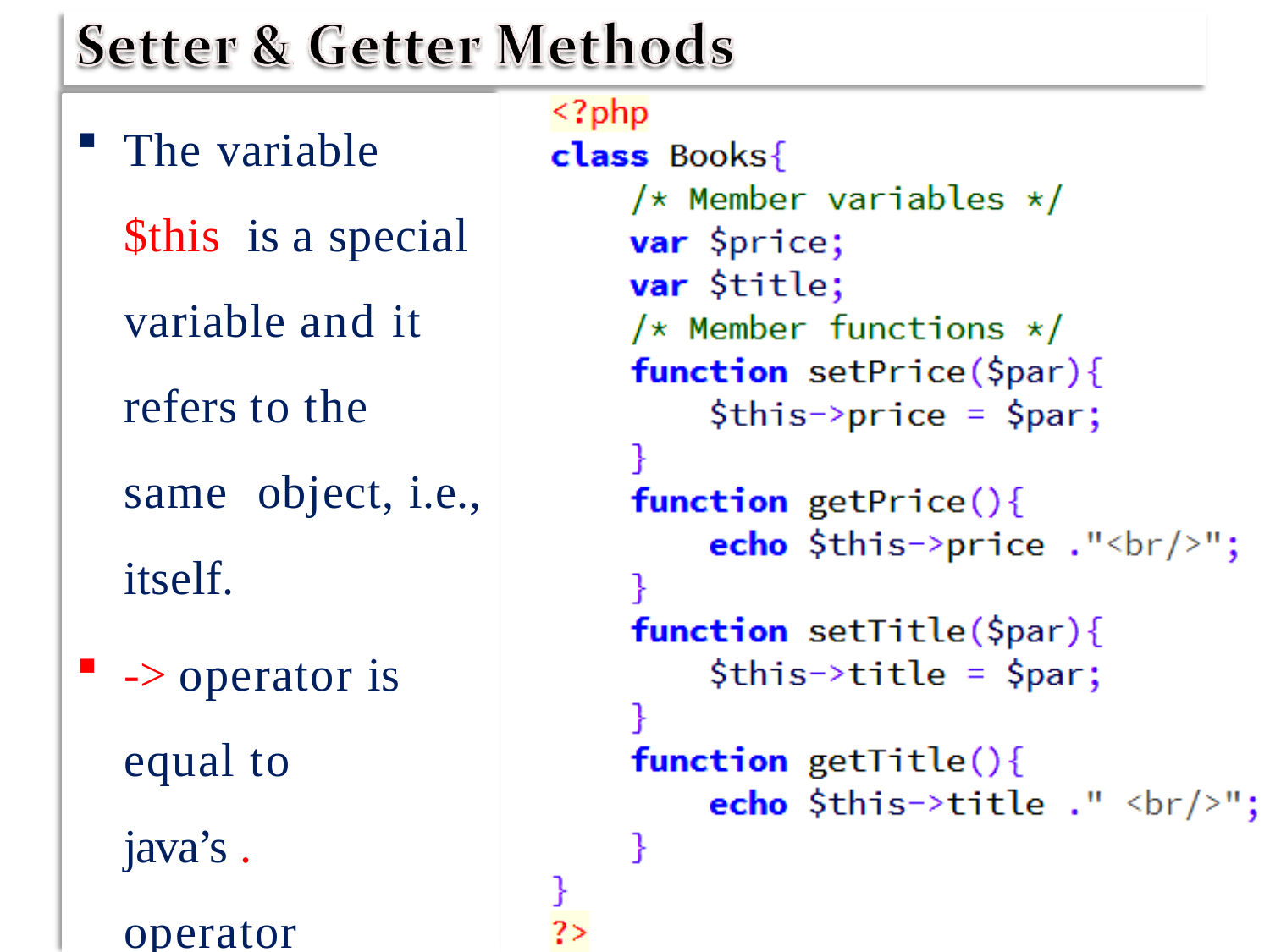

The variable $this  is a special  variable and it  refers to the same  object, i.e., itself.
-> operator is  equal to java’s .  operator